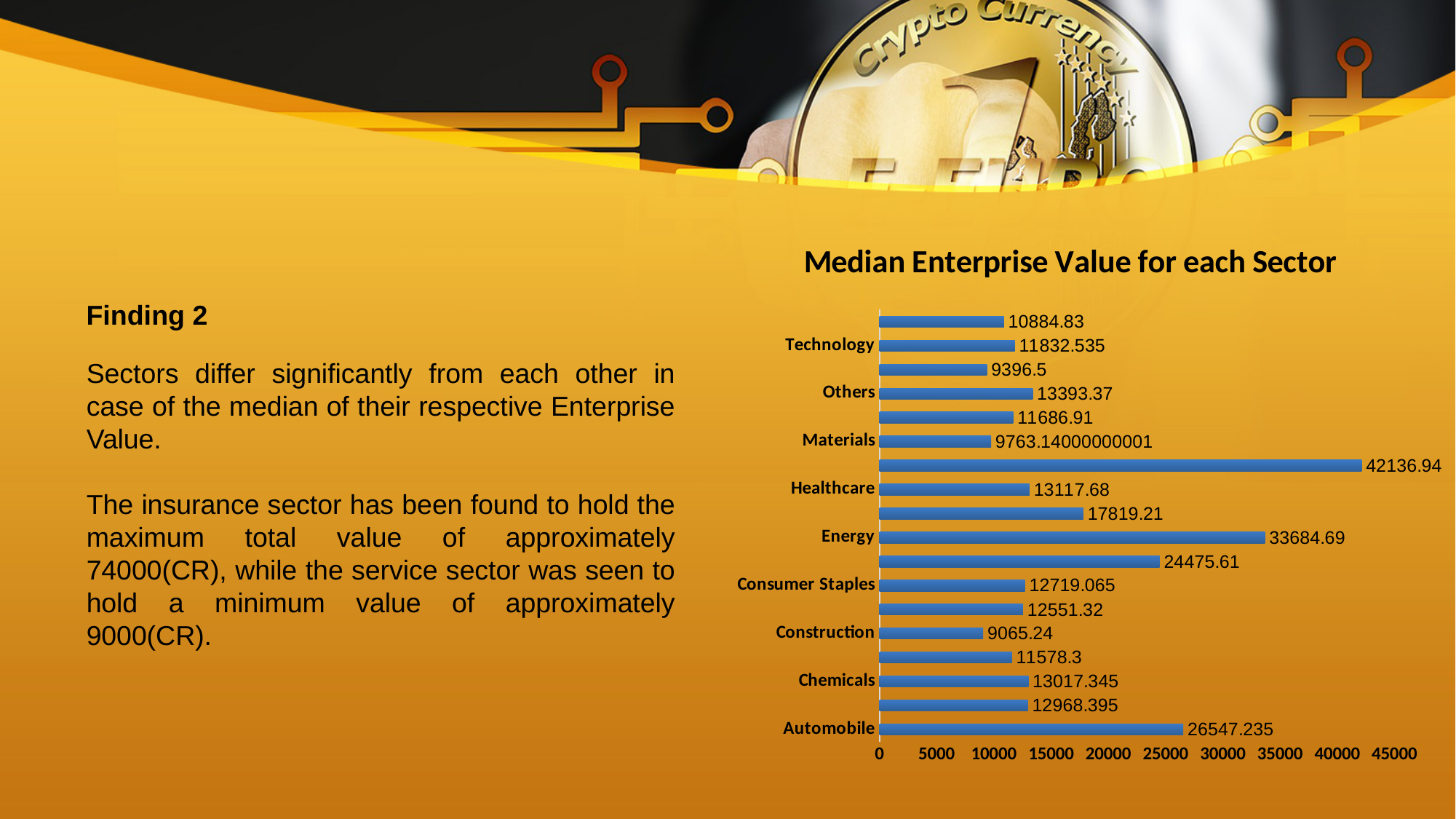

### Chart: Median Enterprise Value for each Sector

| Category | Total |
|---|---|
| Automobile | 26547.23499999999 |
| Capital Goods | 12968.395000000008 |
| Chemicals | 13017.344999999987 |
| Communication | 11578.300000000001 |
| Construction | 9065.239999999998 |
| Consumer Discretionary | 12551.320000000003 |
| Consumer Staples | 12719.065 |
| Diversified | 24475.61 |
| Energy | 33684.68999999998 |
| Financial | 17819.20999999998 |
| Healthcare | 13117.680000000006 |
| Insurance | 42136.94 |
| Materials | 9763.140000000007 |
| Metals & Mining | 11686.910000000002 |
| Others | 13393.37 |
| Services | 9396.5 |
| Technology | 11832.534999999998 |
| Textiles | 10884.83 |
Sectors differ significantly from each other in case of the median of their respective Enterprise Value.

The insurance sector has been found to hold the maximum total value of approximately 74000(CR), while the service sector was seen to hold a minimum value of approximately 9000(CR).

Finding 2